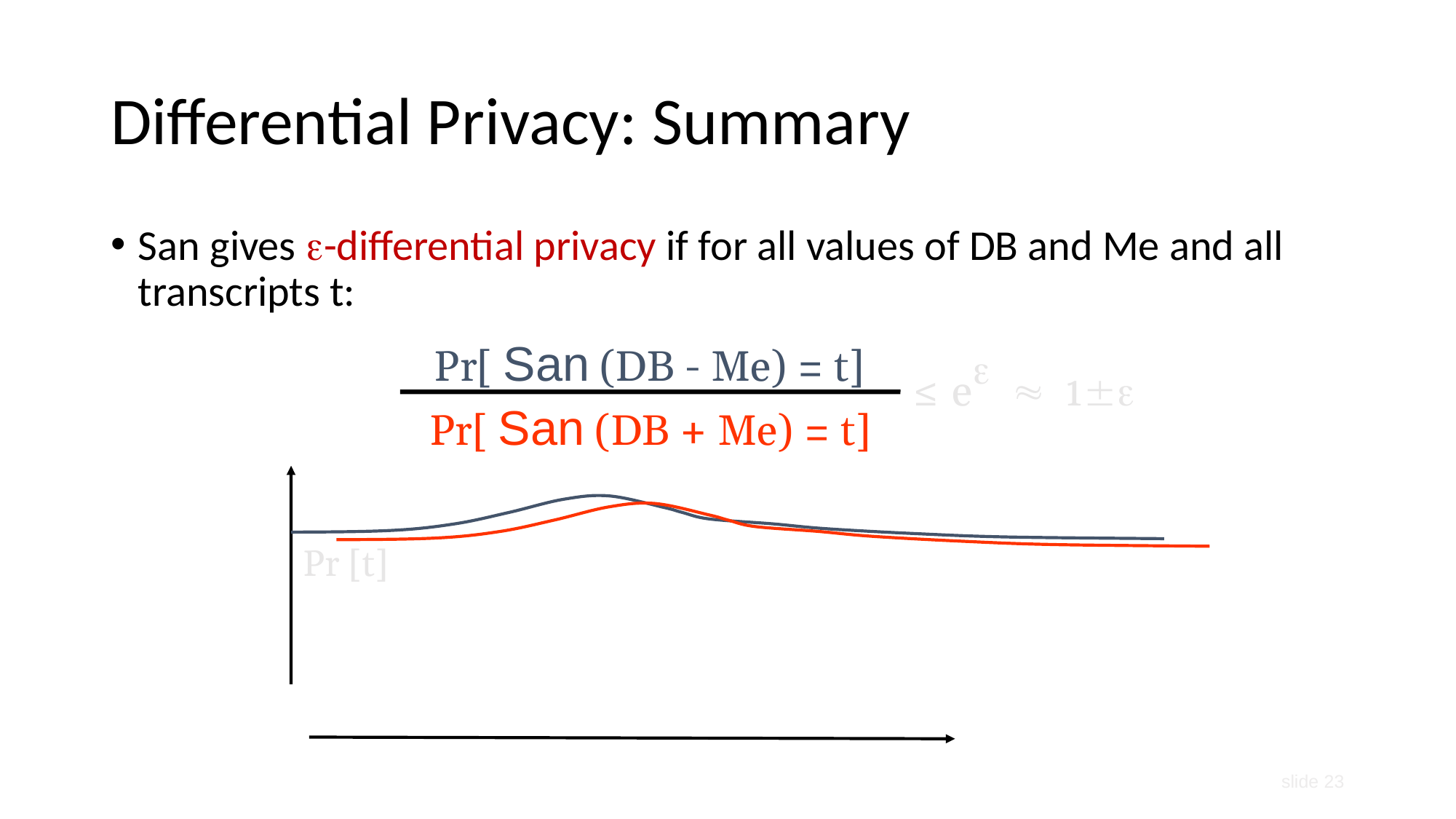

# Differential Privacy: Summary
San gives ε-differential privacy if for all values of DB and Me and all transcripts t:
Pr[ San (DB - Me) = t]
≤ eε ≈  1±ε
Pr[ San (DB + Me) = t]

Pr [t]

slide 23